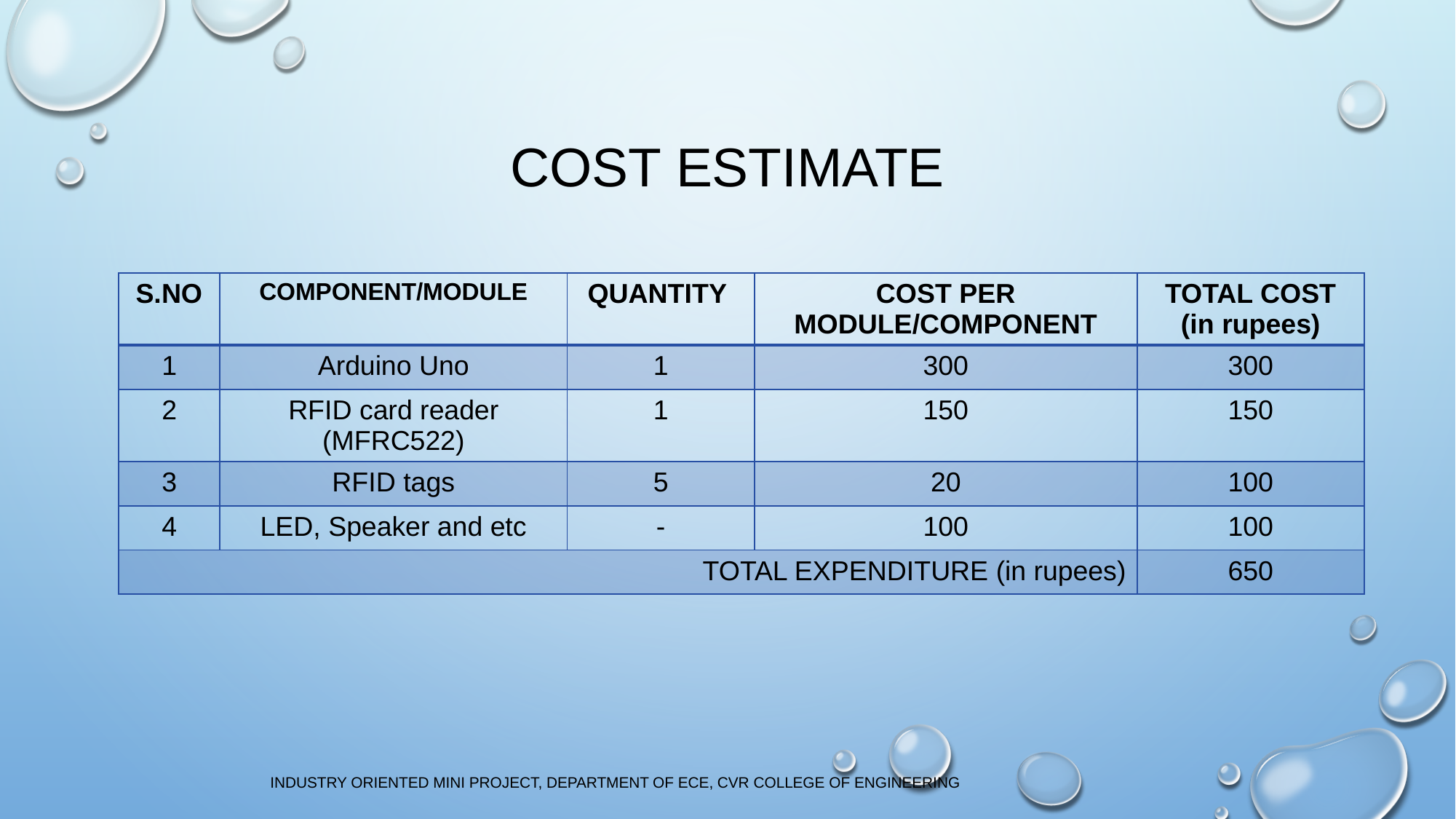

# Cost estimate
| S.NO | COMPONENT/MODULE | QUANTITY | COST PER MODULE/COMPONENT | TOTAL COST (in rupees) |
| --- | --- | --- | --- | --- |
| 1 | Arduino Uno | 1 | 300 | 300 |
| 2 | RFID card reader (MFRC522) | 1 | 150 | 150 |
| 3 | RFID tags | 5 | 20 | 100 |
| 4 | LED, Speaker and etc | - | 100 | 100 |
| TOTAL EXPENDITURE (in rupees) |  |  |  | 650 |
INDUSTRY ORIENTED MINI PROJECT, DEPARTMENT OF ECE, CVR COLLEGE OF ENGINEERING